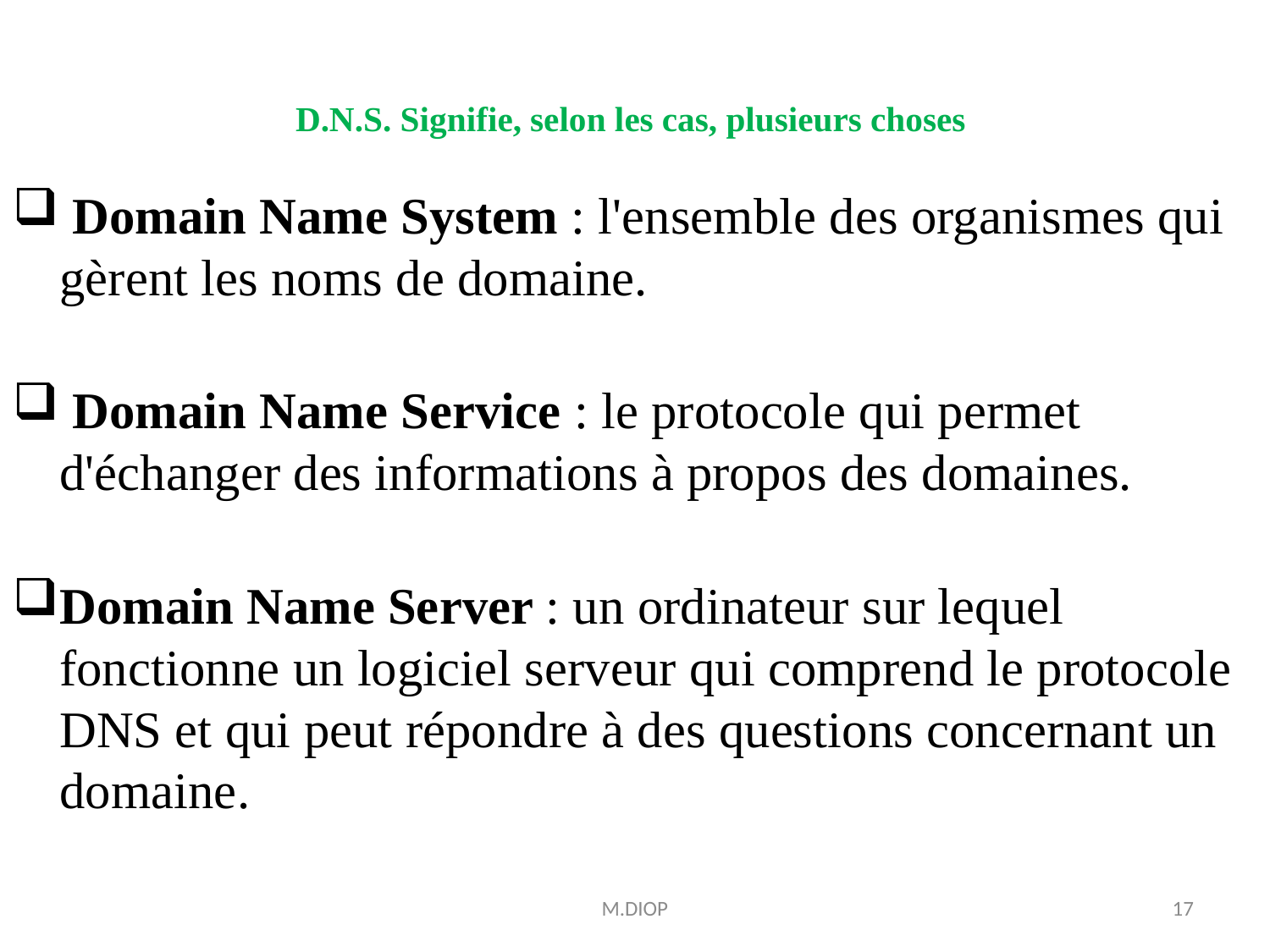

# D.N.S. Signifie, selon les cas, plusieurs choses
 Domain Name System : l'ensemble des organismes qui gèrent les noms de domaine.
 Domain Name Service : le protocole qui permet
d'échanger des informations à propos des domaines.
Domain Name Server : un ordinateur sur lequel fonctionne un logiciel serveur qui comprend le protocole DNS et qui peut répondre à des questions concernant un domaine.

M.DIOP
17